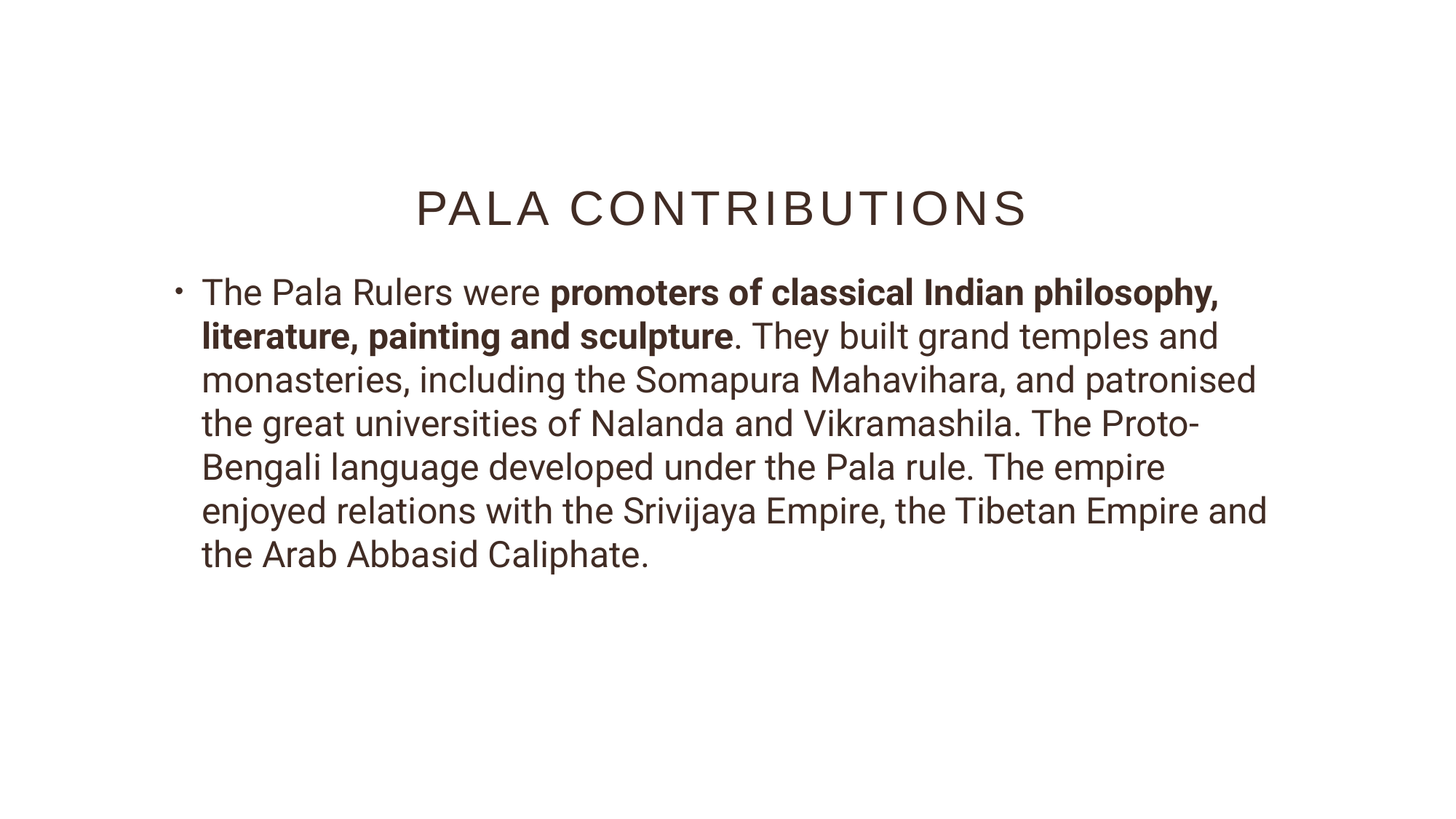

# PALA Contributions
The Pala Rulers were promoters of classical Indian philosophy, literature, painting and sculpture. They built grand temples and monasteries, including the Somapura Mahavihara, and patronised the great universities of Nalanda and Vikramashila. The Proto-Bengali language developed under the Pala rule. The empire enjoyed relations with the Srivijaya Empire, the Tibetan Empire and the Arab Abbasid Caliphate.